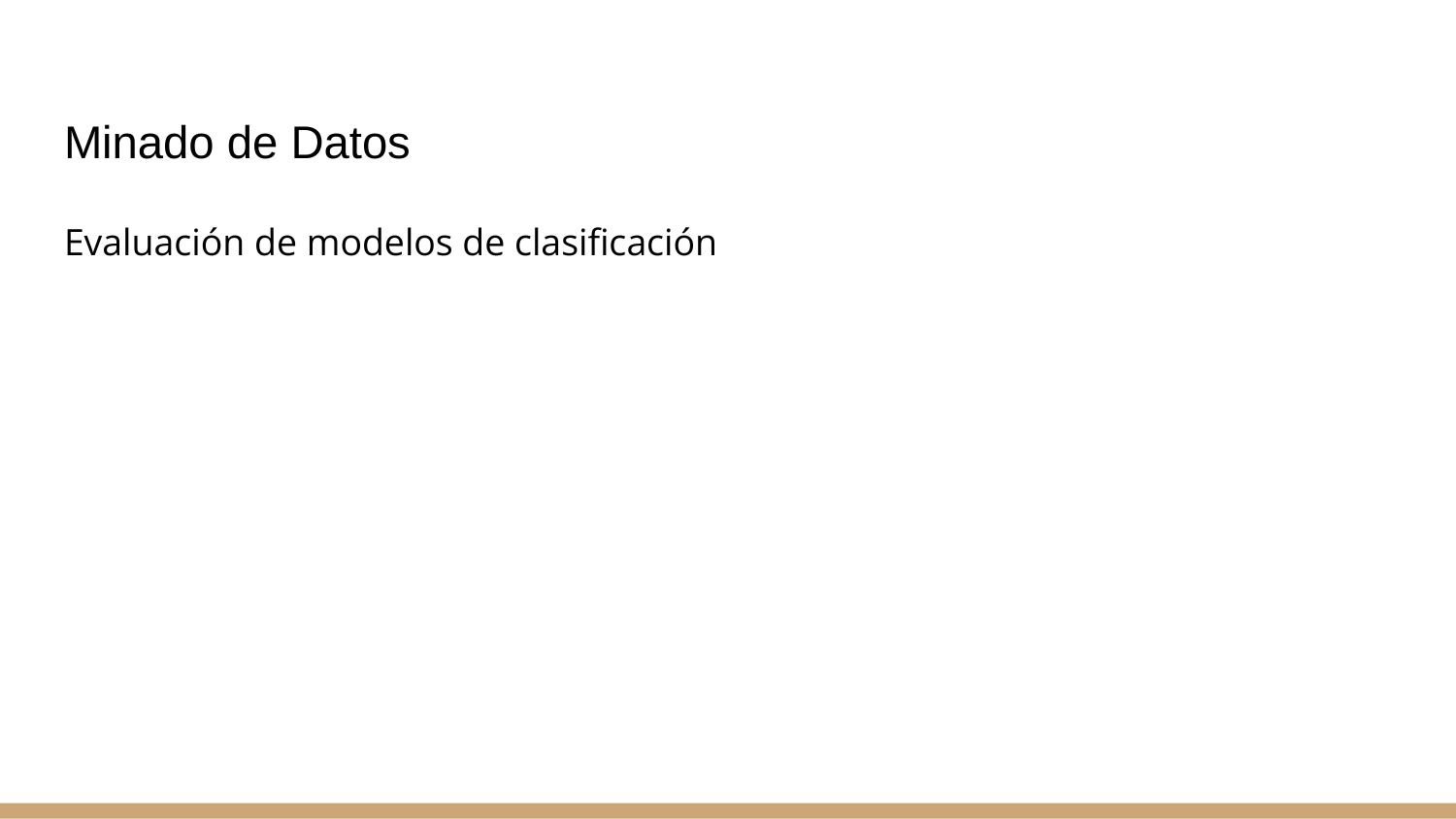

# Minado de Datos
Evaluación de modelos de clasificación